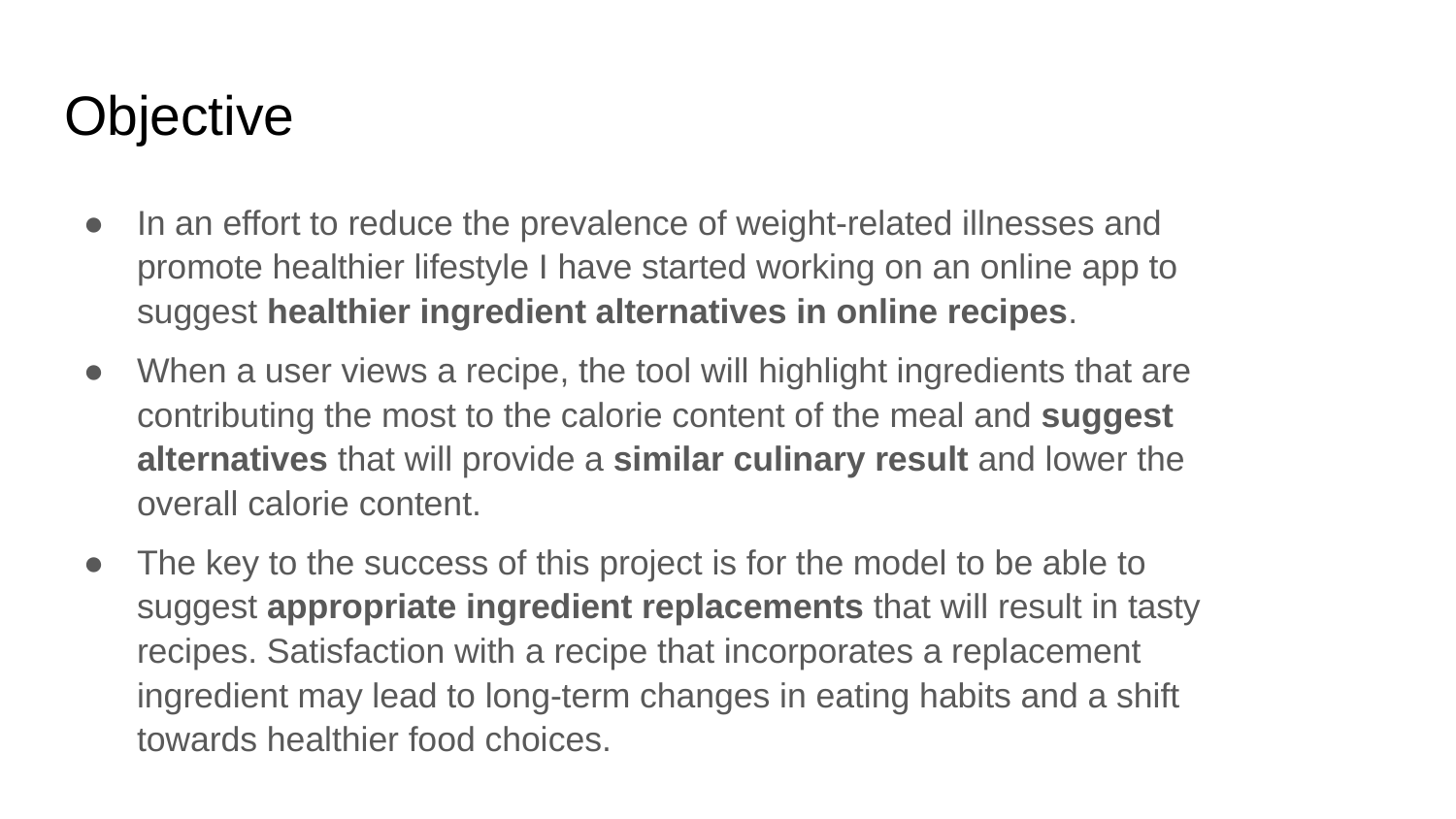

# Objective
In an effort to reduce the prevalence of weight-related illnesses and promote healthier lifestyle I have started working on an online app to suggest healthier ingredient alternatives in online recipes.

When a user views a recipe, the tool will highlight ingredients that are contributing the most to the calorie content of the meal and suggest alternatives that will provide a similar culinary result and lower the overall calorie content.

The key to the success of this project is for the model to be able to suggest appropriate ingredient replacements that will result in tasty recipes. Satisfaction with a recipe that incorporates a replacement ingredient may lead to long-term changes in eating habits and a shift towards healthier food choices.